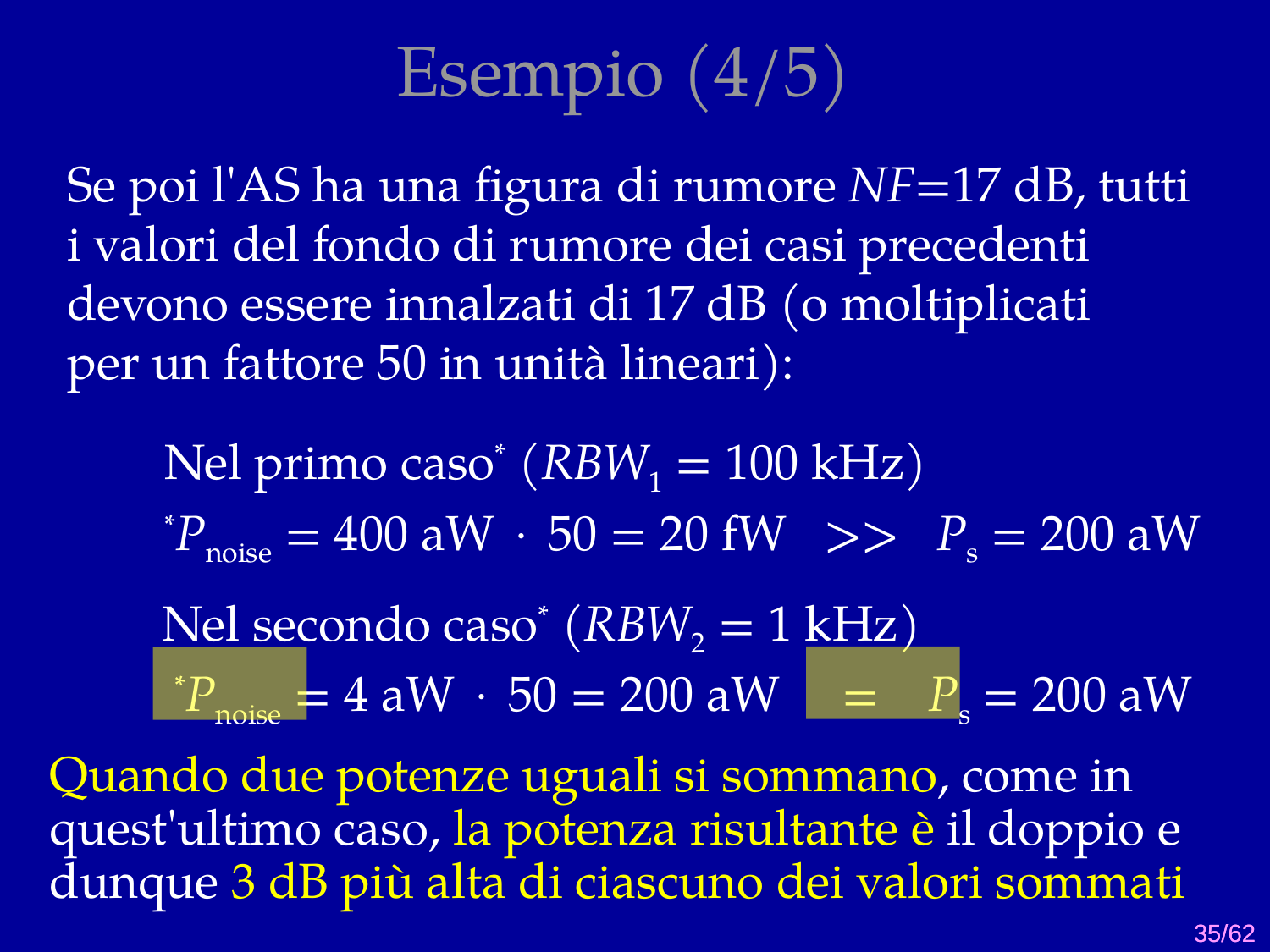

Esempio (4/5)
Se poi l'AS ha una figura di rumore NF=17 dB, tutti i valori del fondo di rumore dei casi precedenti devono essere innalzati di 17 dB (o moltiplicati
per un fattore 50 in unità lineari):
            Nel primo caso* (RBW1 = 100 kHz)
            *Pnoise = 400 aW ⋅ 50 = 20 fW   >>   Ps = 200 aW
           Nel secondo caso* (RBW2 = 1 kHz)
            *Pnoise = 4 aW ⋅ 50 = 200 aW     =    Ps = 200 aW

Quando due potenze uguali si sommano, come in quest'ultimo caso, la potenza risultante è il doppio e dunque 3 dB più alta di ciascuno dei valori sommati